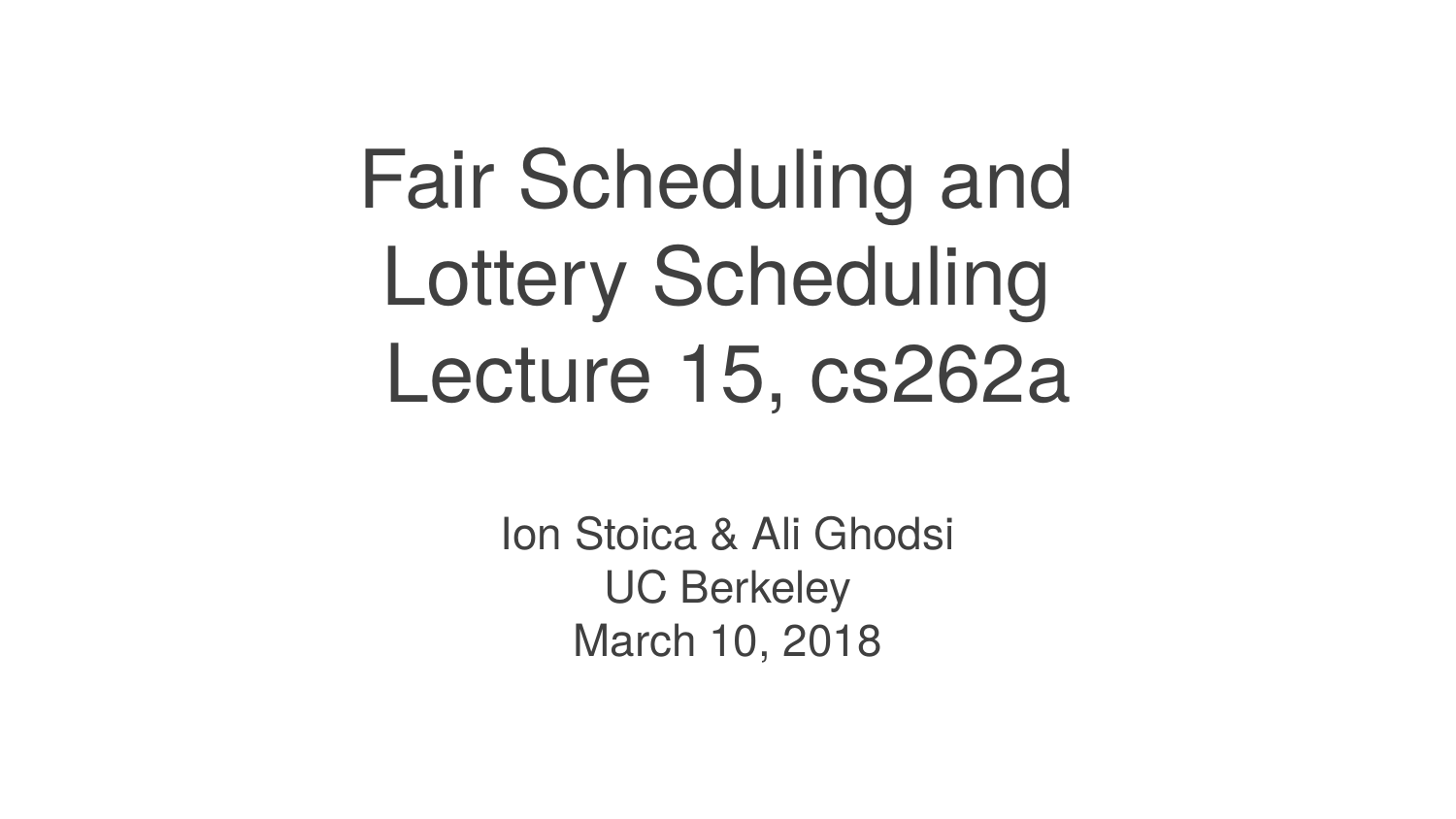

# Fair Scheduling and Lottery Scheduling Lecture 15, cs262a
Ion Stoica & Ali Ghodsi
UC Berkeley
March 10, 2018